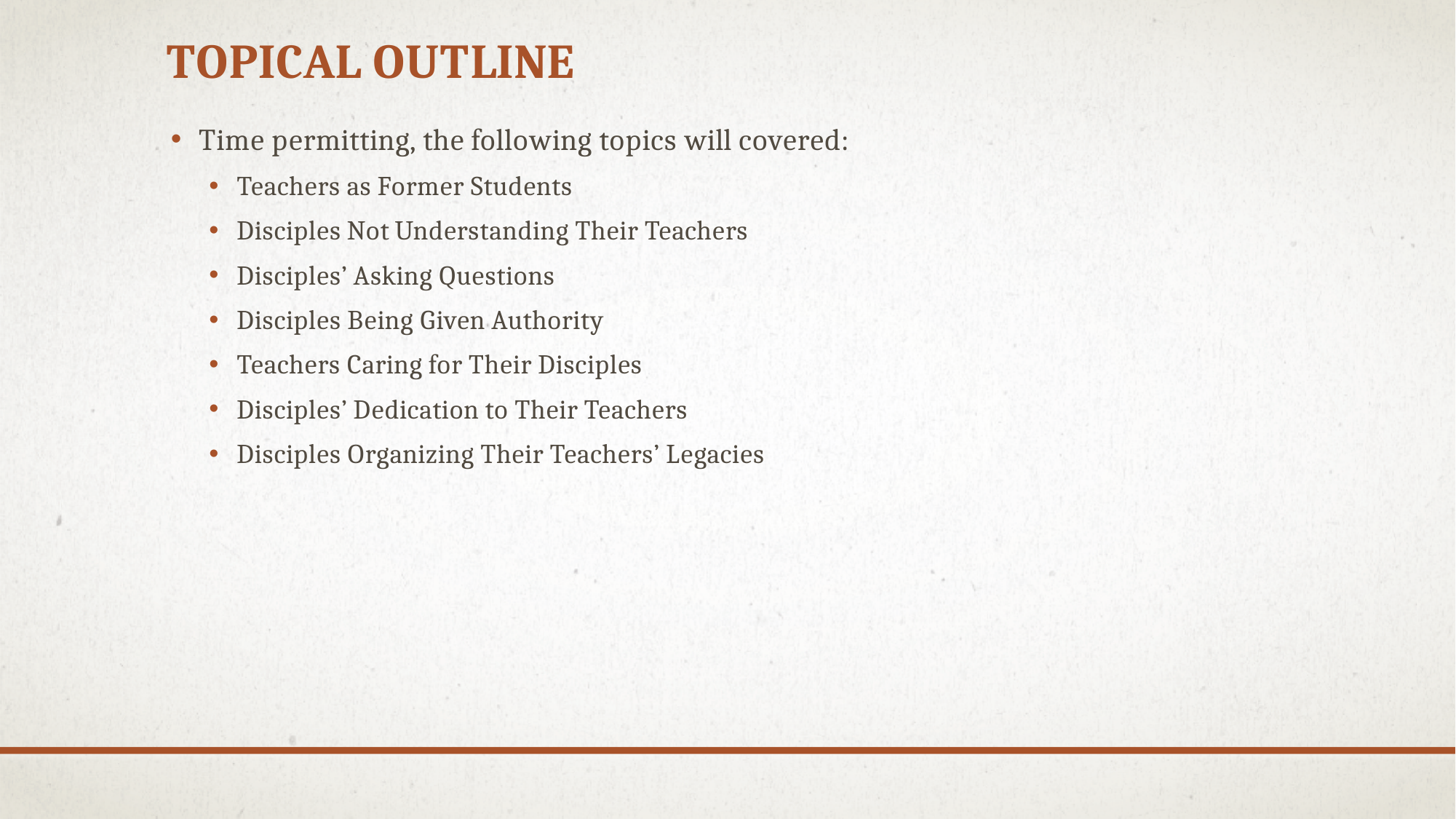

Topical Outline
Time permitting, the following topics will covered:
Teachers as Former Students
Disciples Not Understanding Their Teachers
Disciples’ Asking Questions
Disciples Being Given Authority
Teachers Caring for Their Disciples
Disciples’ Dedication to Their Teachers
Disciples Organizing Their Teachers’ Legacies